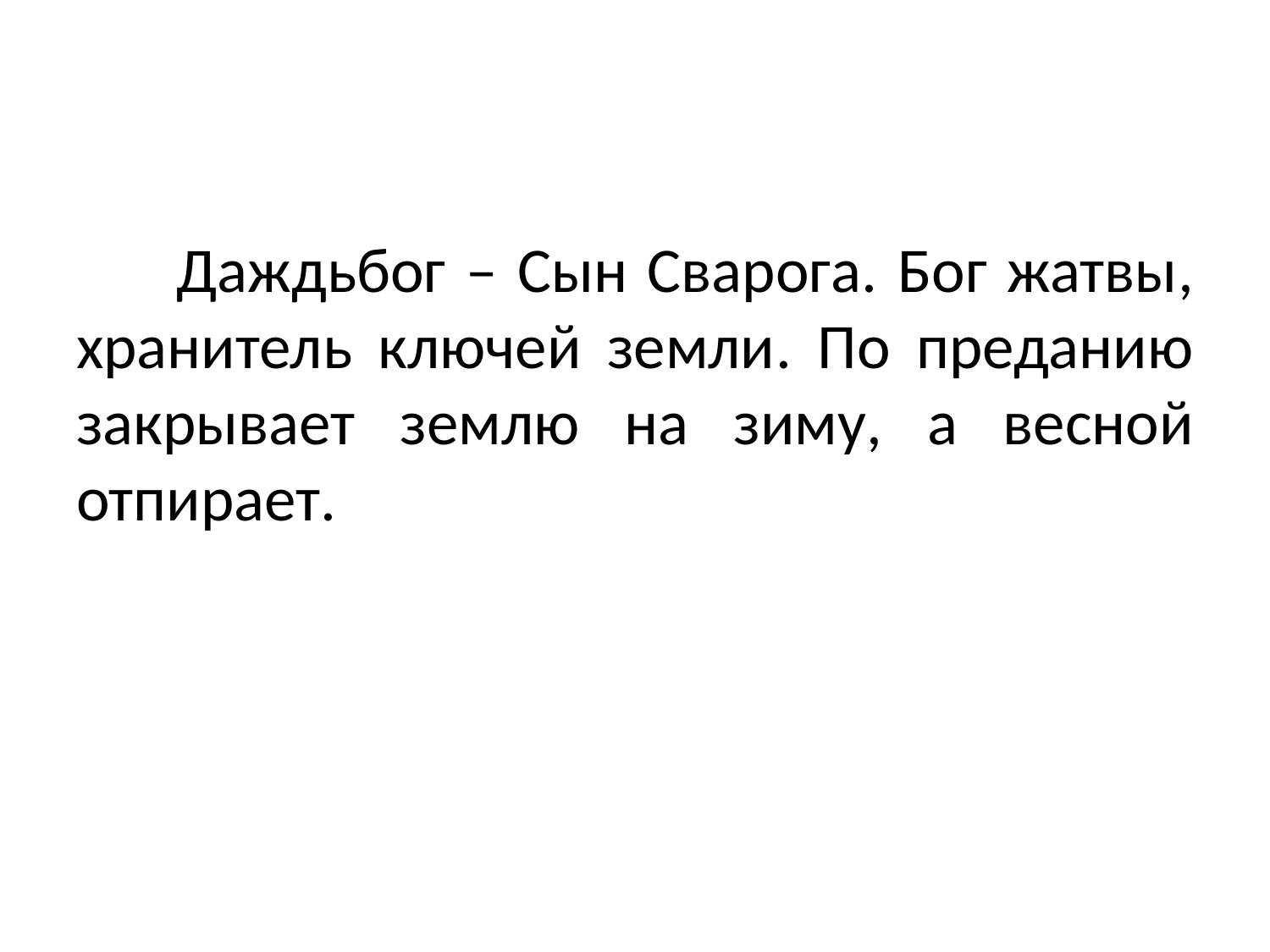

Даждьбог – Сын Сварога. Бог жатвы, хранитель ключей земли. По преданию закрывает землю на зиму, а весной отпирает.